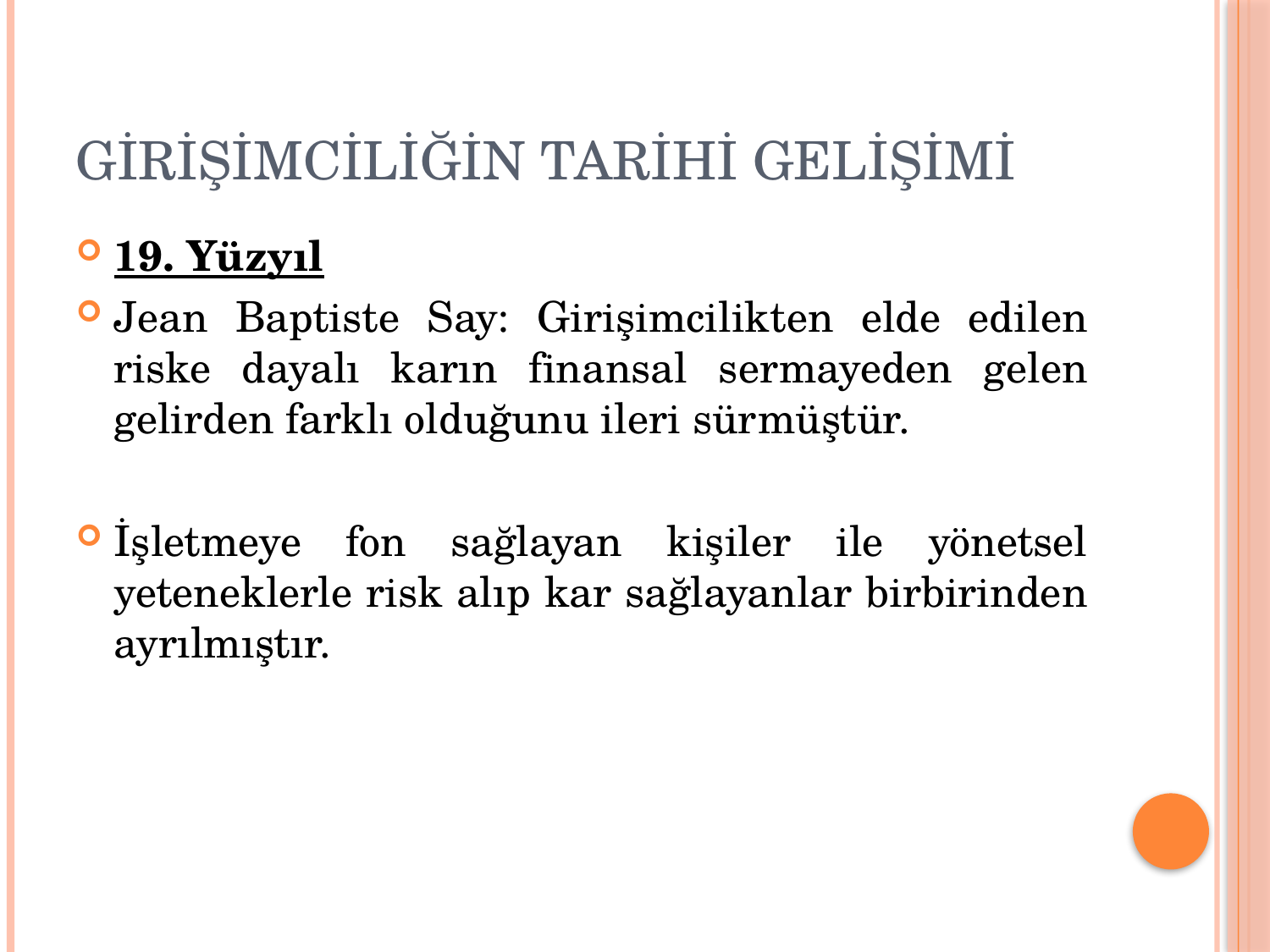

# Girişimciliğin Tarihi Gelişimi
19. Yüzyıl
Jean Baptiste Say: Girişimcilikten elde edilen riske dayalı karın finansal sermayeden gelen gelirden farklı olduğunu ileri sürmüştür.

İşletmeye fon sağlayan kişiler ile yönetsel yeteneklerle risk alıp kar sağlayanlar birbirinden ayrılmıştır.